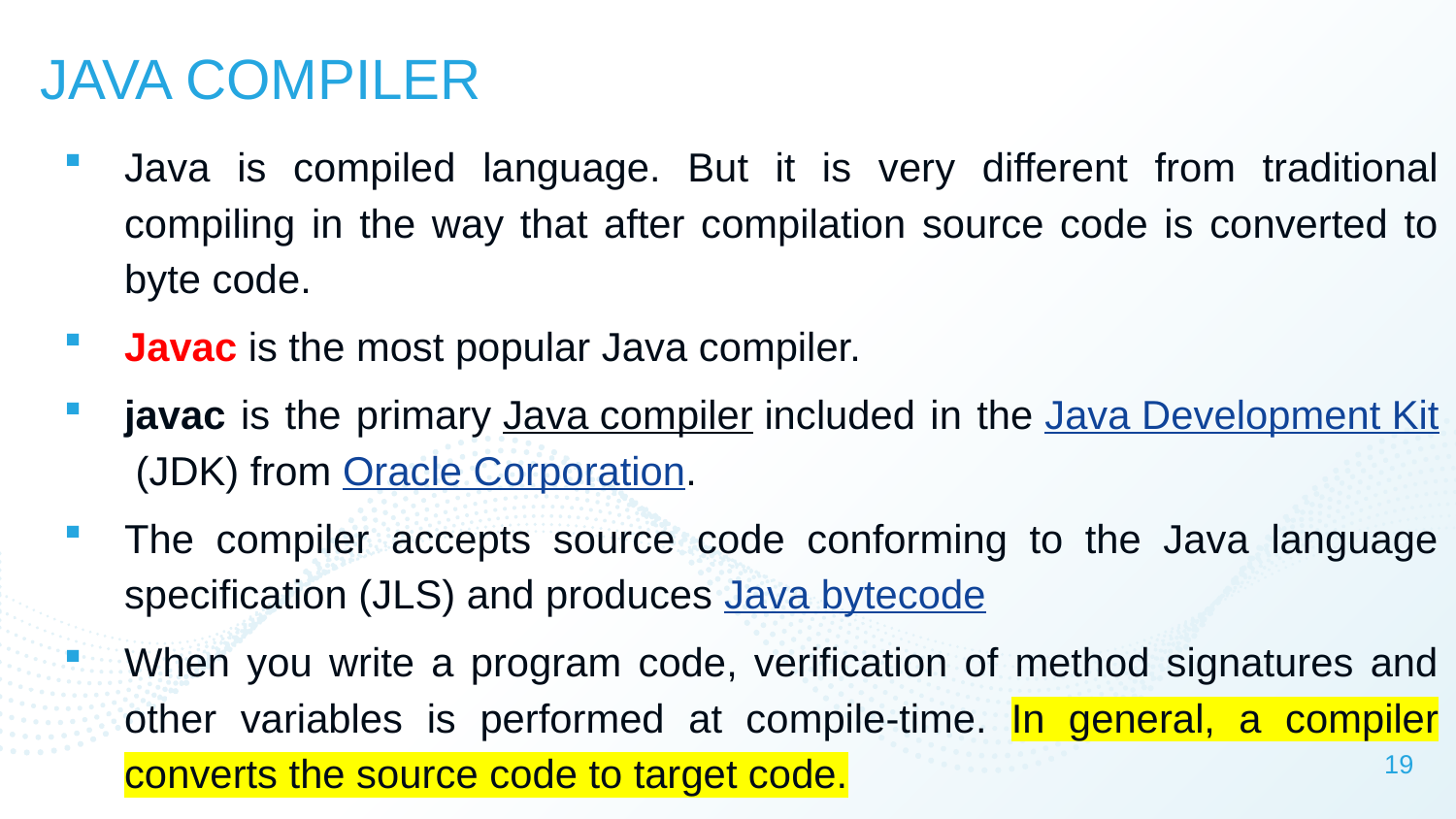

# JAVA COMPILER
Java is compiled language. But it is very different from traditional compiling in the way that after compilation source code is converted to byte code.
Javac is the most popular Java compiler.
javac is the primary Java compiler included in the Java Development Kit (JDK) from Oracle Corporation.
The compiler accepts source code conforming to the Java language specification (JLS) and produces Java bytecode
When you write a program code, verification of method signatures and other variables is performed at compile-time. In general, a compiler converts the source code to target code.

19